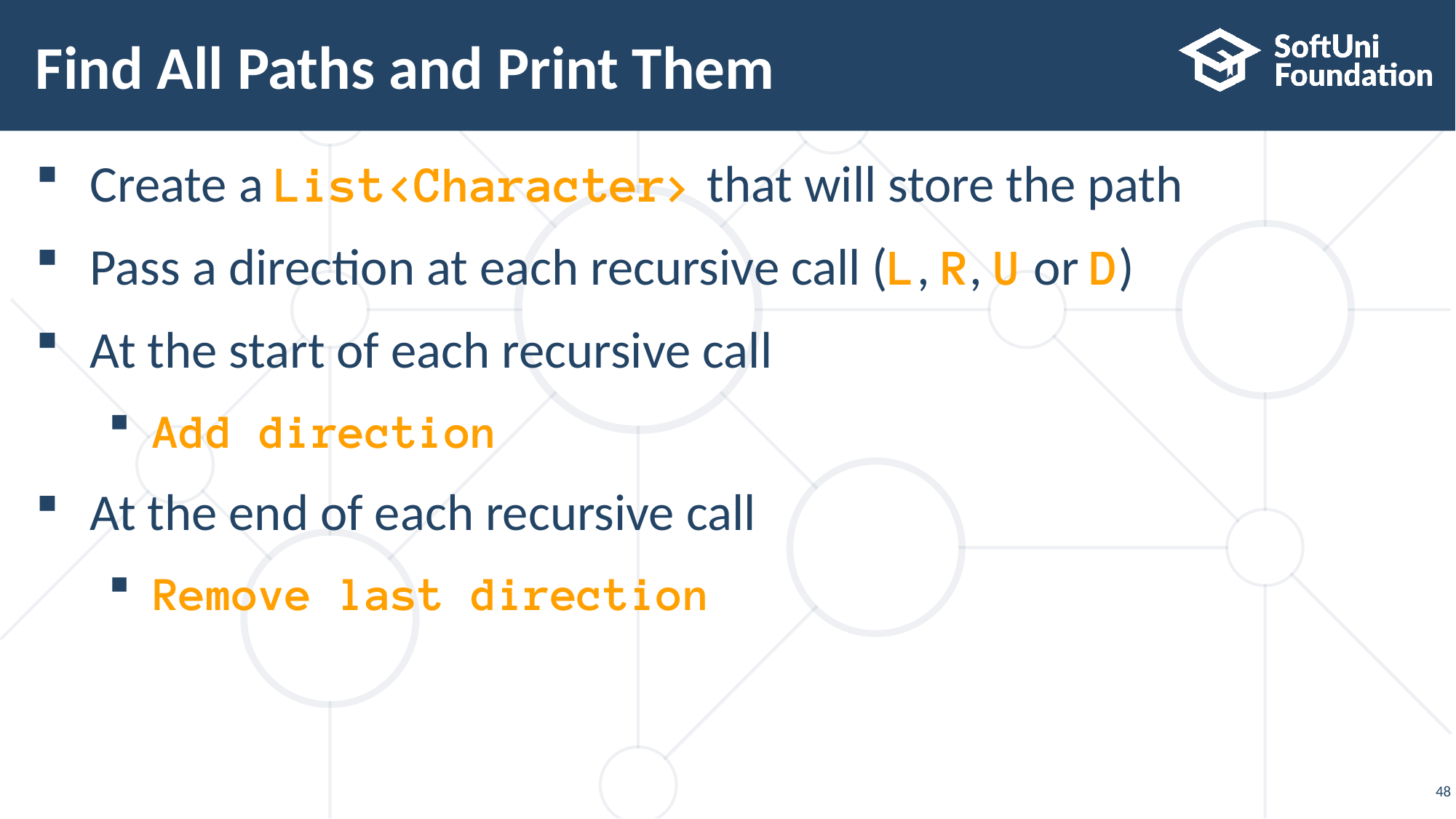

# Find All Paths and Print Them
Create a List<Character> that will store the path
Pass a direction at each recursive call (L, R, U or D)
At the start of each recursive call
Add direction
At the end of each recursive call
Remove last direction
48